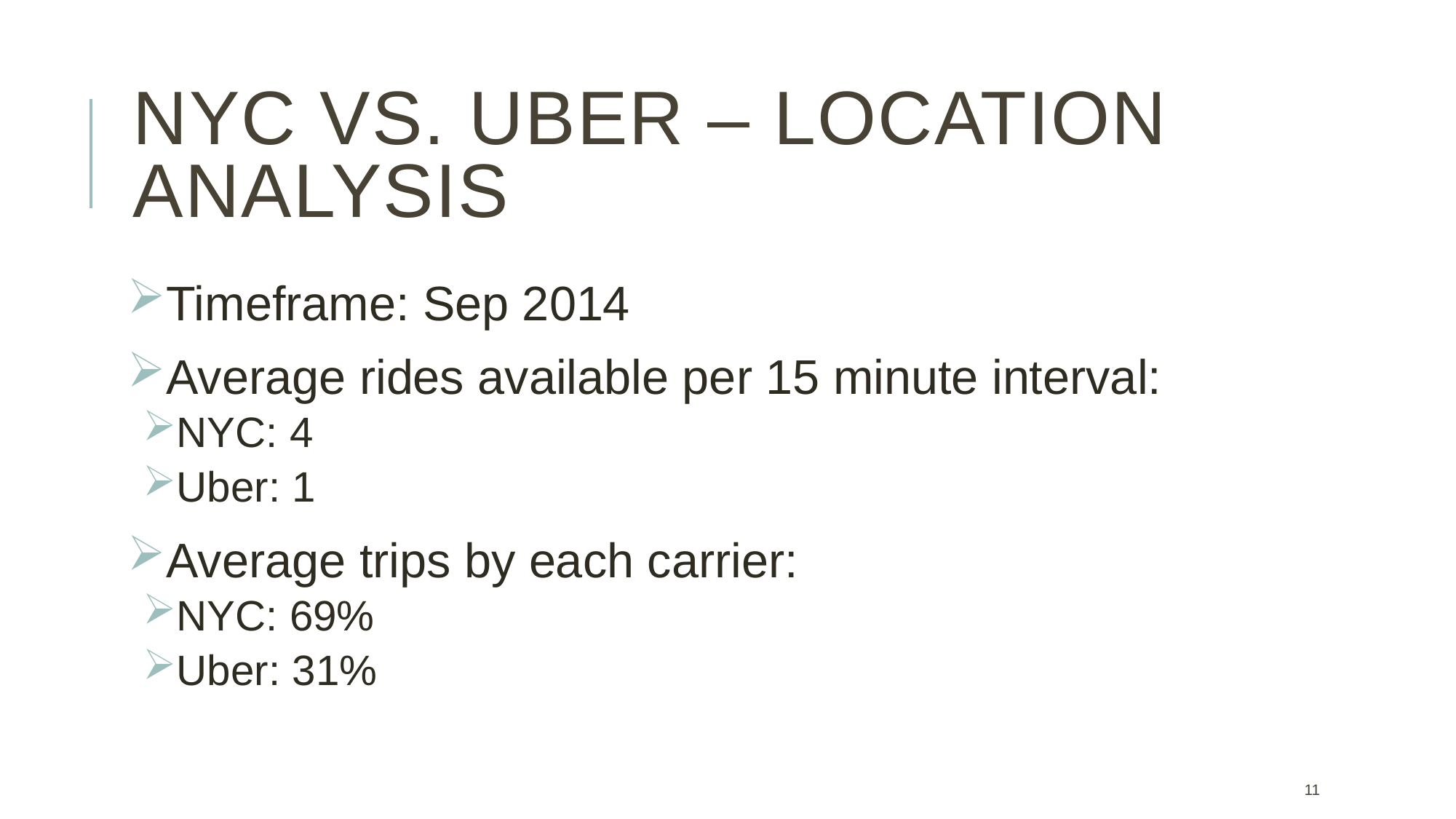

# NYC VS. UBER – LOCATION ANALYSIS
Timeframe: Sep 2014
Average rides available per 15 minute interval:
NYC: 4
Uber: 1
Average trips by each carrier:
NYC: 69%
Uber: 31%

11